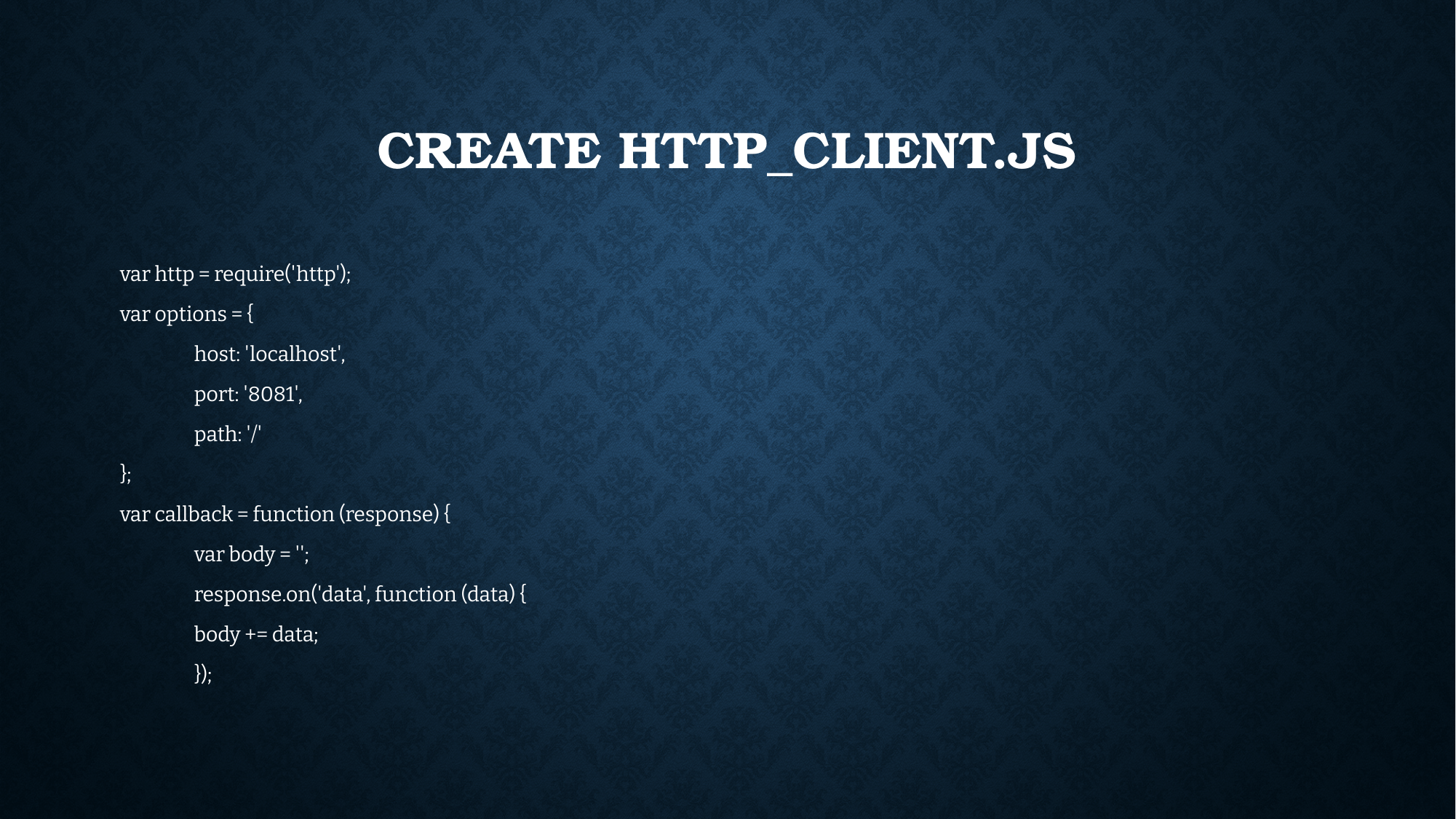

# Create http_client.js
var http = require('http');
var options = {
	host: 'localhost',
	port: '8081',
	path: '/'
};
var callback = function (response) {
	var body = '';
	response.on('data', function (data) {
		body += data;
	});